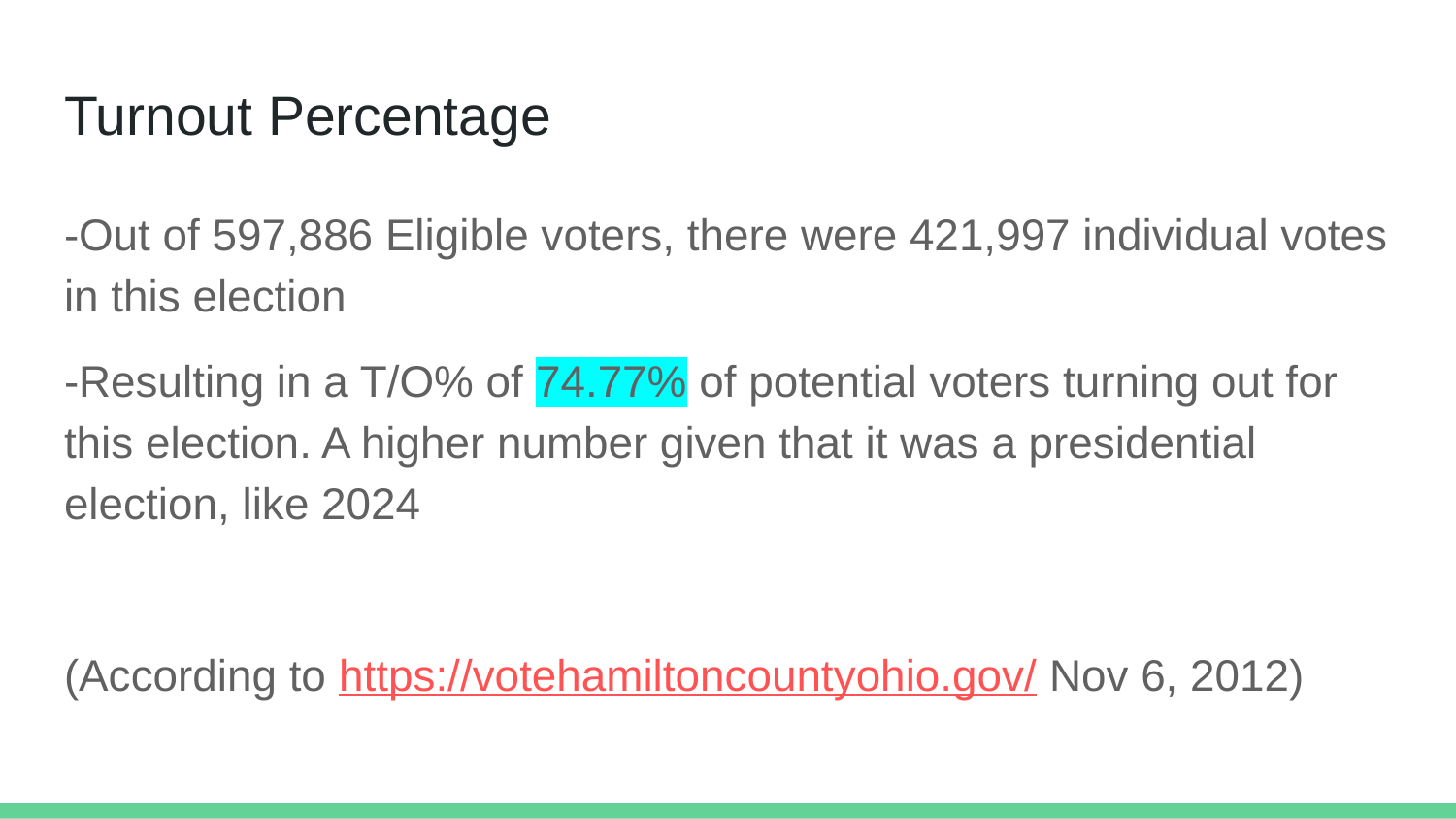

# Turnout Percentage
-Out of 597,886 Eligible voters, there were 421,997 individual votes in this election
-Resulting in a T/O% of 74.77% of potential voters turning out for this election. A higher number given that it was a presidential election, like 2024

(According to https://votehamiltoncountyohio.gov/ Nov 6, 2012)